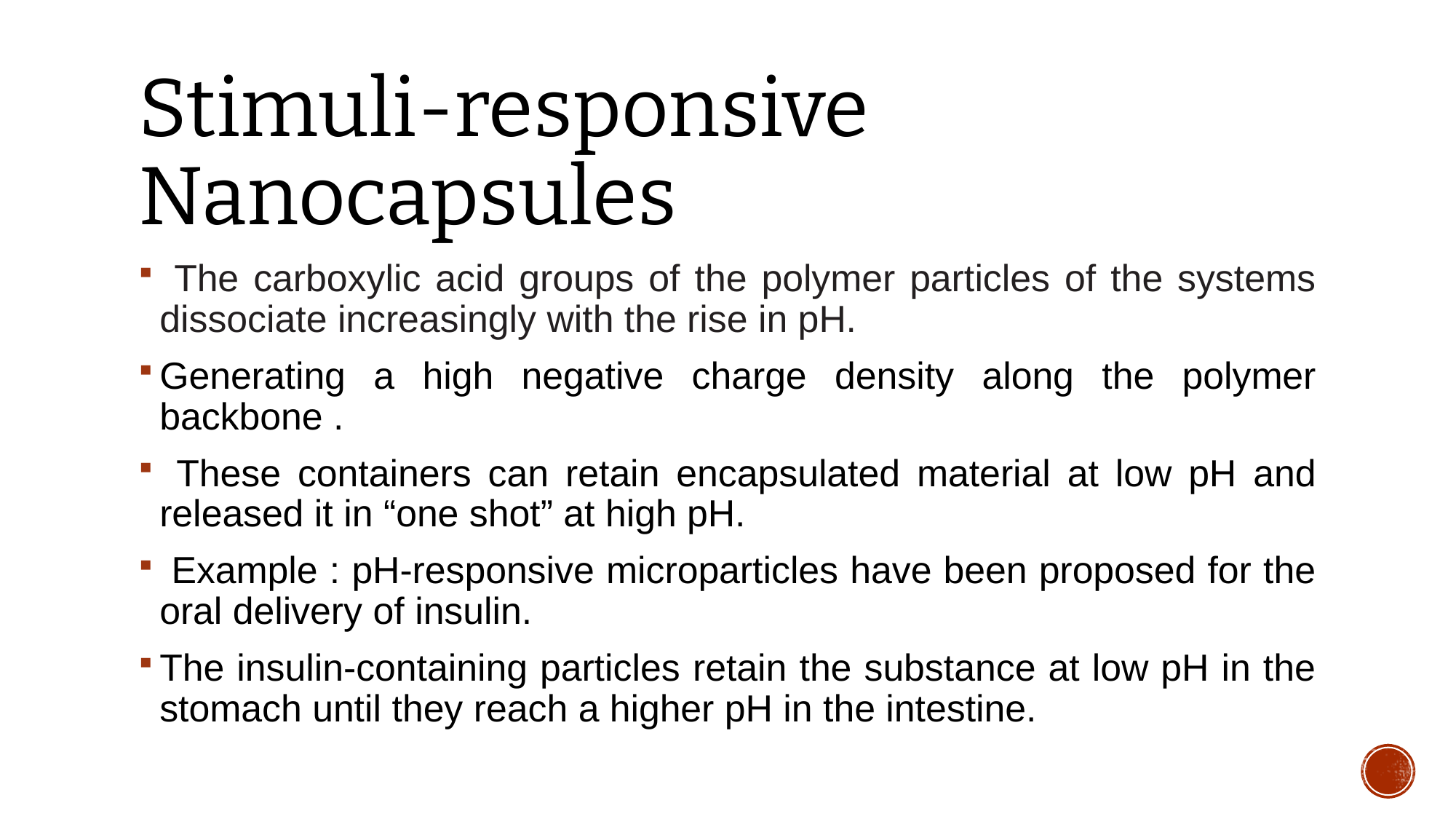

# Stimuli-responsive Nanocapsules
 The carboxylic acid groups of the polymer particles of the systems dissociate increasingly with the rise in pH.
Generating a high negative charge density along the polymer backbone .
 These containers can retain encapsulated material at low pH and released it in “one shot” at high pH.
 Example : pH-responsive microparticles have been proposed for the oral delivery of insulin.
The insulin-containing particles retain the substance at low pH in the stomach until they reach a higher pH in the intestine.